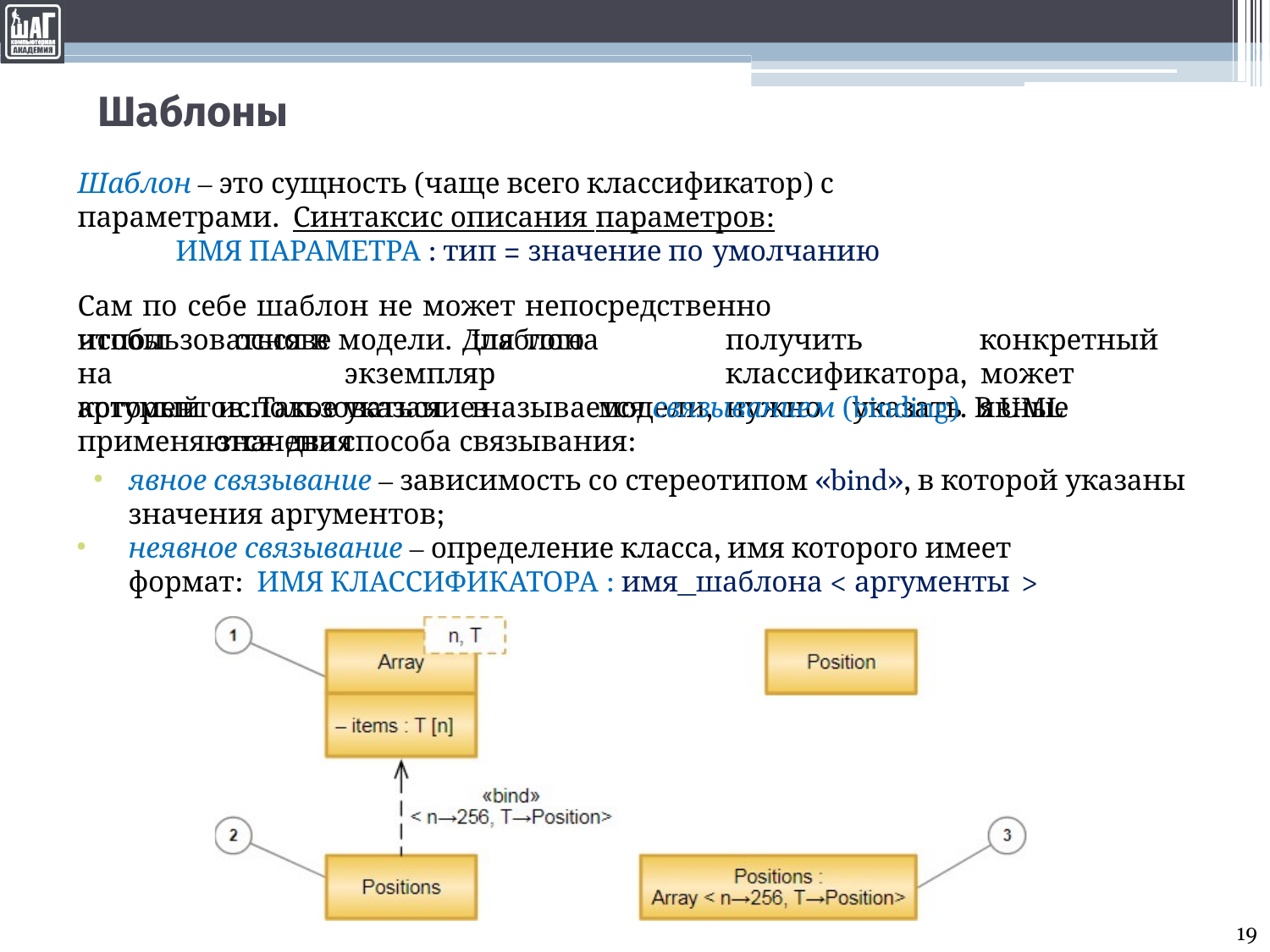

# Шаблоны
Шаблон ‒ это сущность (чаще всего классификатор) с параметрами.  Синтаксис описания параметров:
ИМЯ ПАРАМЕТРА : тип = значение по умолчанию
Сам по себе шаблон не может непосредственно использоваться в модели. Для того
чтобы	на  который
основе		шаблона	получить	конкретный	экземпляр		классификатора,  может	использоваться	в	модели,	нужно	указать	явные	значения
аргументов. Такое указание называется связыванием (binding). В UML применяются  два способа связывания:
явное связывание ‒ зависимость со стереотипом «bind», в которой указаны  значения аргументов;
неявное связывание ‒ определение класса, имя которого имеет формат:  ИМЯ КЛАССИФИКАТОРА : имя_шаблона < аргументы >

19